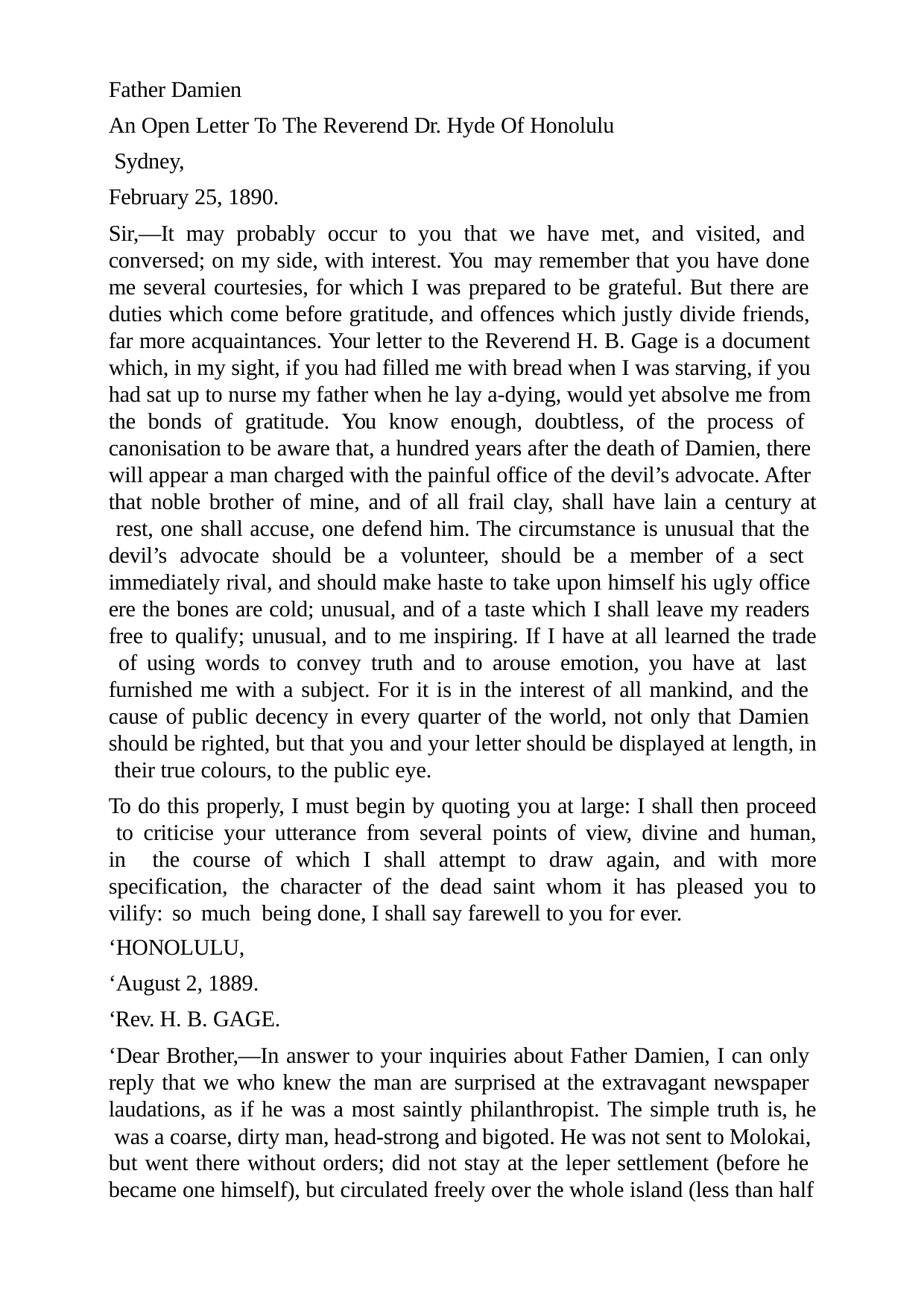

Father Damien
An Open Letter To The Reverend Dr. Hyde Of Honolulu  Sydney,
February 25, 1890.
Sir,—It may probably occur to you that we have met, and visited, and  conversed; on my side, with interest. You may remember that you have done  me several courtesies, for which I was prepared to be grateful. But there are  duties which come before gratitude, and offences which justly divide friends,  far more acquaintances. Your letter to the Reverend H. B. Gage is a document  which, in my sight, if you had filled me with bread when I was starving, if you  had sat up to nurse my father when he lay a-dying, would yet absolve me from  the bonds of gratitude. You know enough, doubtless, of the process of  canonisation to be aware that, a hundred years after the death of Damien, there  will appear a man charged with the painful office of the devil’s advocate. After  that noble brother of mine, and of all frail clay, shall have lain a century at  rest, one shall accuse, one defend him. The circumstance is unusual that the  devil’s advocate should be a volunteer, should be a member of a sect  immediately rival, and should make haste to take upon himself his ugly office  ere the bones are cold; unusual, and of a taste which I shall leave my readers  free to qualify; unusual, and to me inspiring. If I have at all learned the trade  of using words to convey truth and to arouse emotion, you have at last  furnished me with a subject. For it is in the interest of all mankind, and the  cause of public decency in every quarter of the world, not only that Damien  should be righted, but that you and your letter should be displayed at length, in  their true colours, to the public eye.
To do this properly, I must begin by quoting you at large: I shall then proceed  to criticise your utterance from several points of view, divine and human, in  the course of which I shall attempt to draw again, and with more specification,  the character of the dead saint whom it has pleased you to vilify: so much  being done, I shall say farewell to you for ever.
‘HONOLULU,
‘August 2, 1889.  ‘Rev. H. B. GAGE.
‘Dear Brother,—In answer to your inquiries about Father Damien, I can only  reply that we who knew the man are surprised at the extravagant newspaper  laudations, as if he was a most saintly philanthropist. The simple truth is, he  was a coarse, dirty man, head-strong and bigoted. He was not sent to Molokai,  but went there without orders; did not stay at the leper settlement (before he  became one himself), but circulated freely over the whole island (less than half